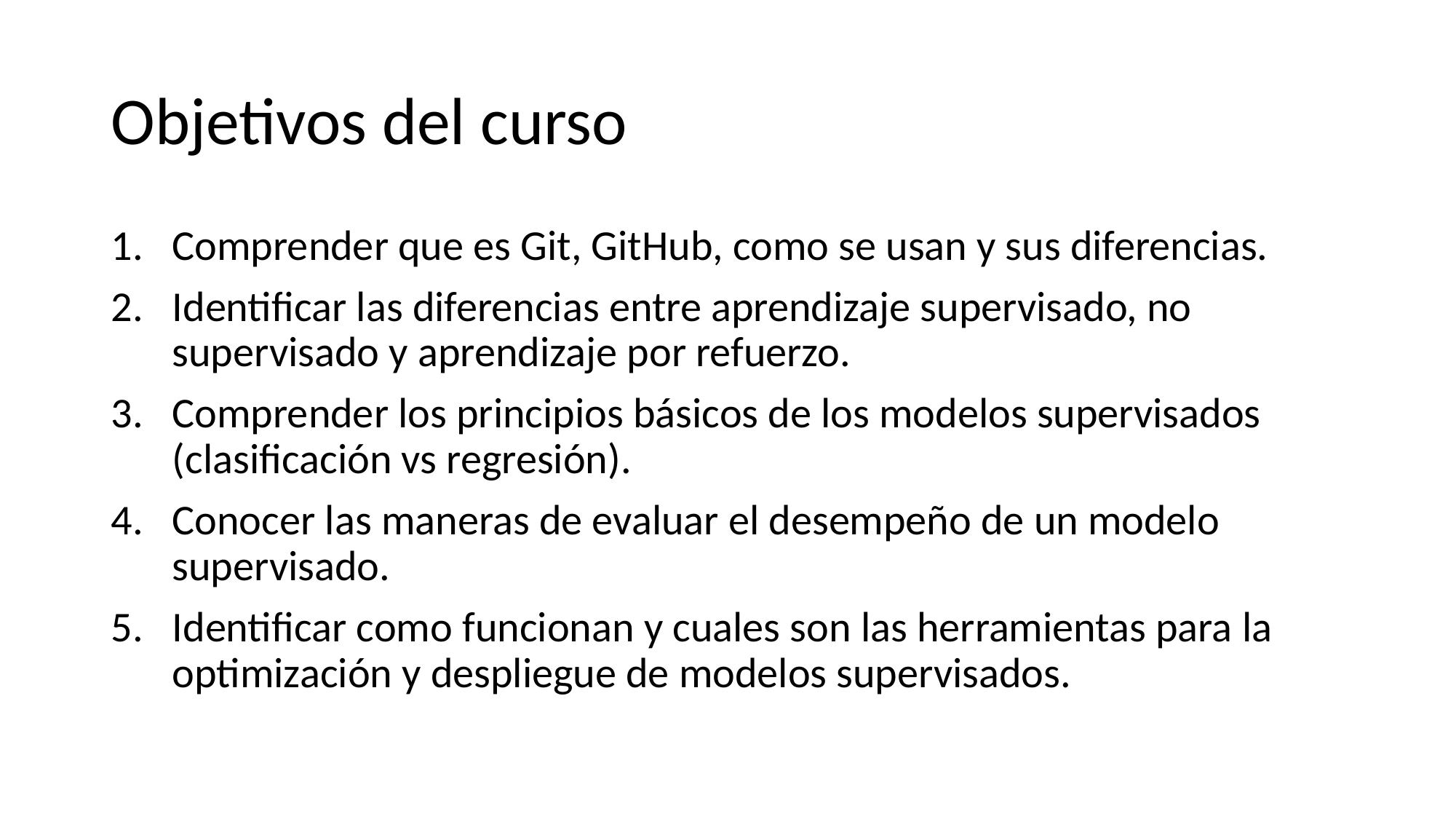

# Objetivos del curso
Comprender que es Git, GitHub, como se usan y sus diferencias.
Identificar las diferencias entre aprendizaje supervisado, no supervisado y aprendizaje por refuerzo.
Comprender los principios básicos de los modelos supervisados (clasificación vs regresión).
Conocer las maneras de evaluar el desempeño de un modelo supervisado.
Identificar como funcionan y cuales son las herramientas para la optimización y despliegue de modelos supervisados.